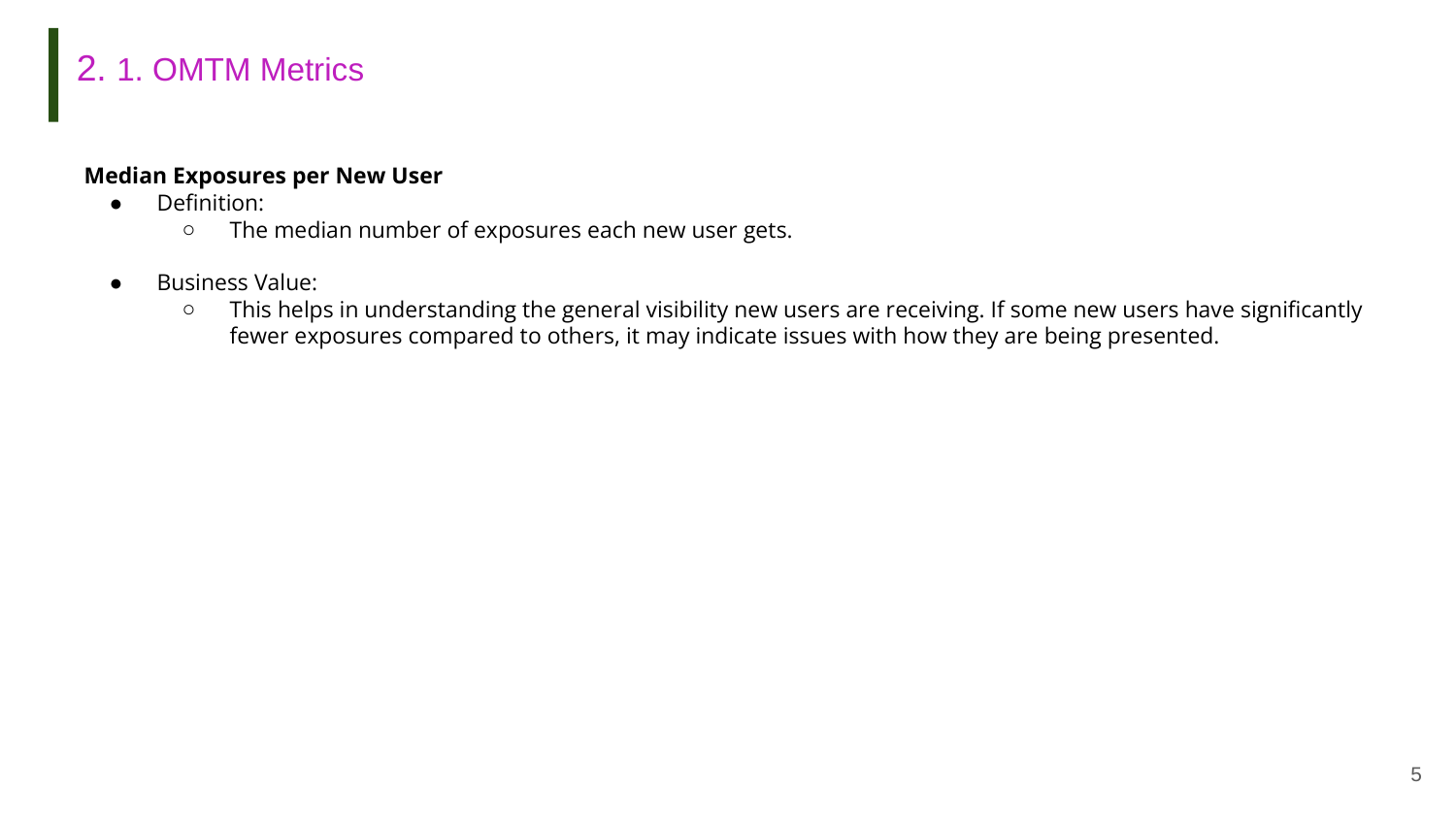

# 2. 1. OMTM Metrics

Median Exposures per New User
Definition:
The median number of exposures each new user gets.

Business Value:
This helps in understanding the general visibility new users are receiving. If some new users have significantly fewer exposures compared to others, it may indicate issues with how they are being presented.
5